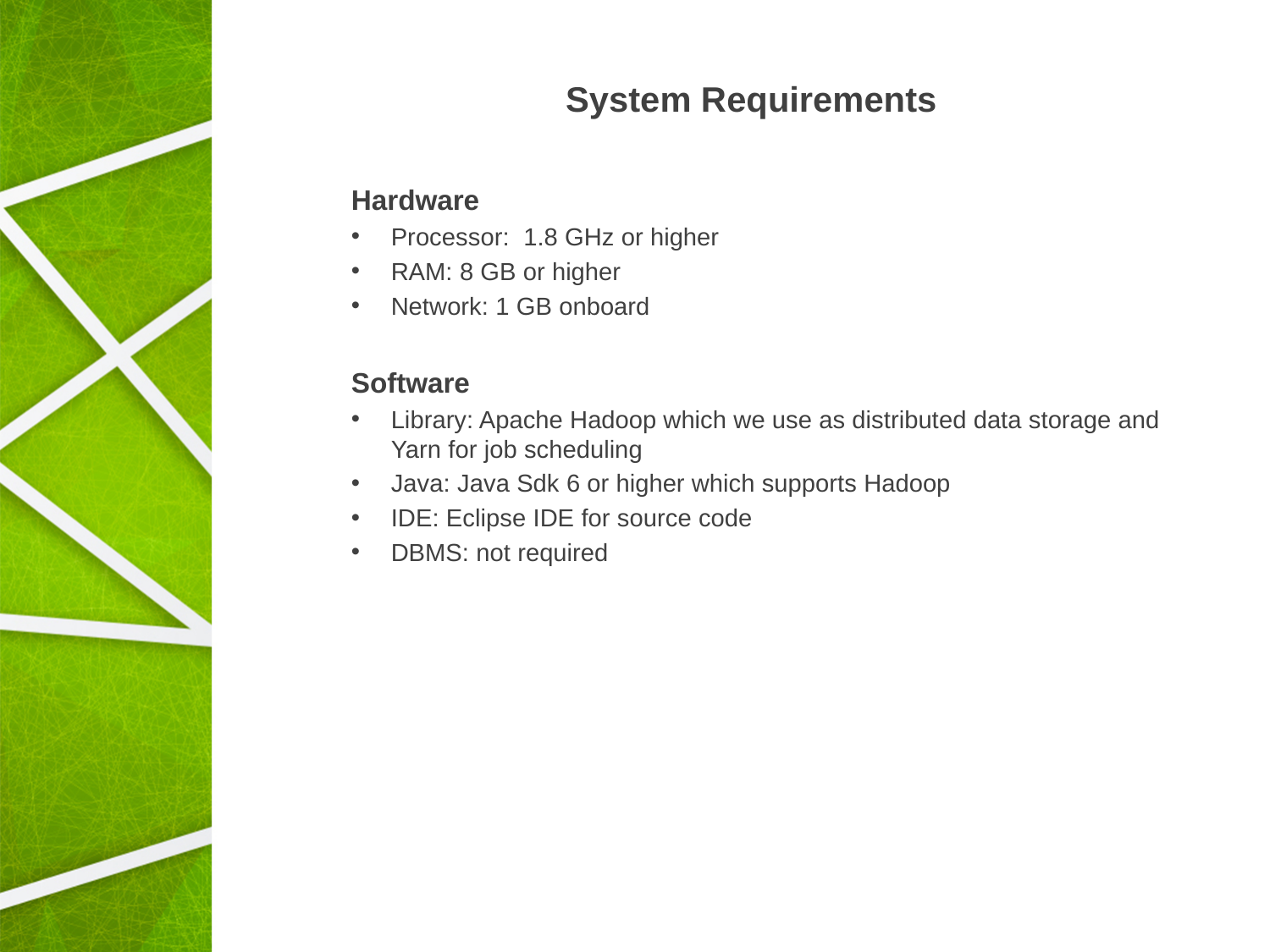

System Requirements
Hardware
Processor:  1.8 GHz or higher
RAM: 8 GB or higher
Network: 1 GB onboard

Software
Library: Apache Hadoop which we use as distributed data storage and Yarn for job scheduling
Java: Java Sdk 6 or higher which supports Hadoop
IDE: Eclipse IDE for source code
DBMS: not required